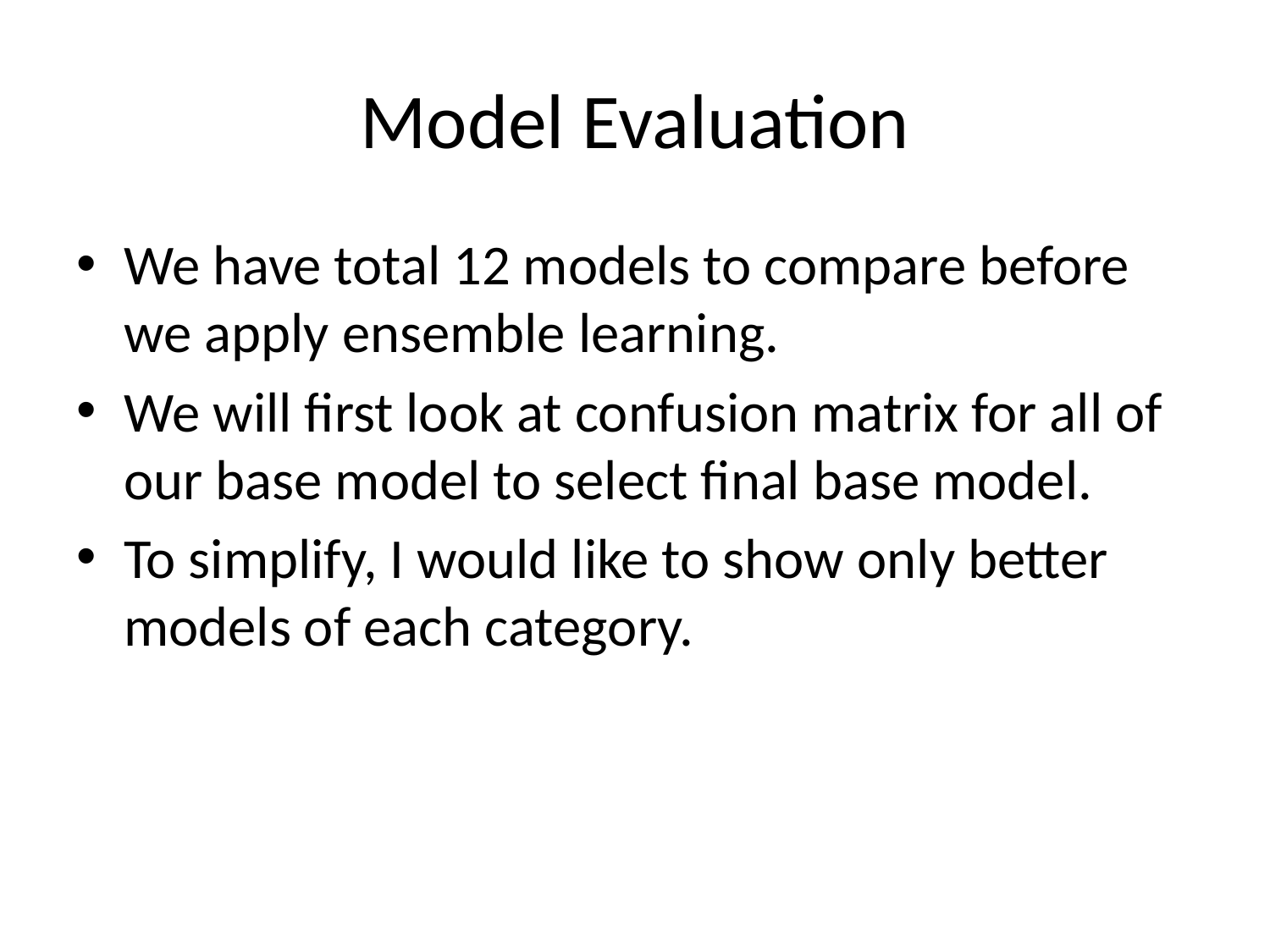

# Model Evaluation
We have total 12 models to compare before we apply ensemble learning.
We will first look at confusion matrix for all of our base model to select final base model.
To simplify, I would like to show only better models of each category.